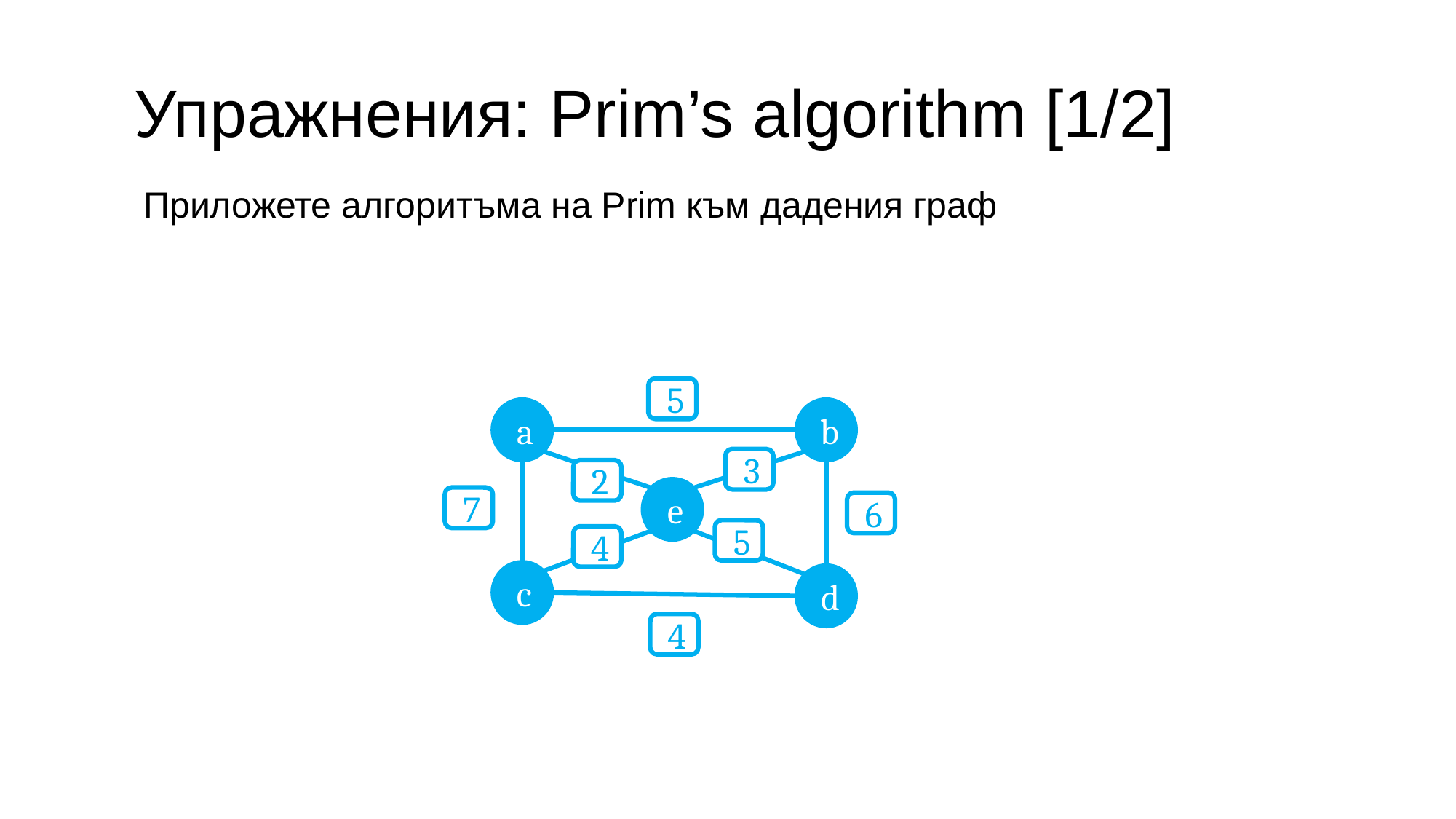

# Упражнения: Prim’s algorithm [1/2]
Приложете алгоритъма на Prim към дадения граф
5
a
b
3
2
e
7
6
5
4
c
d
4